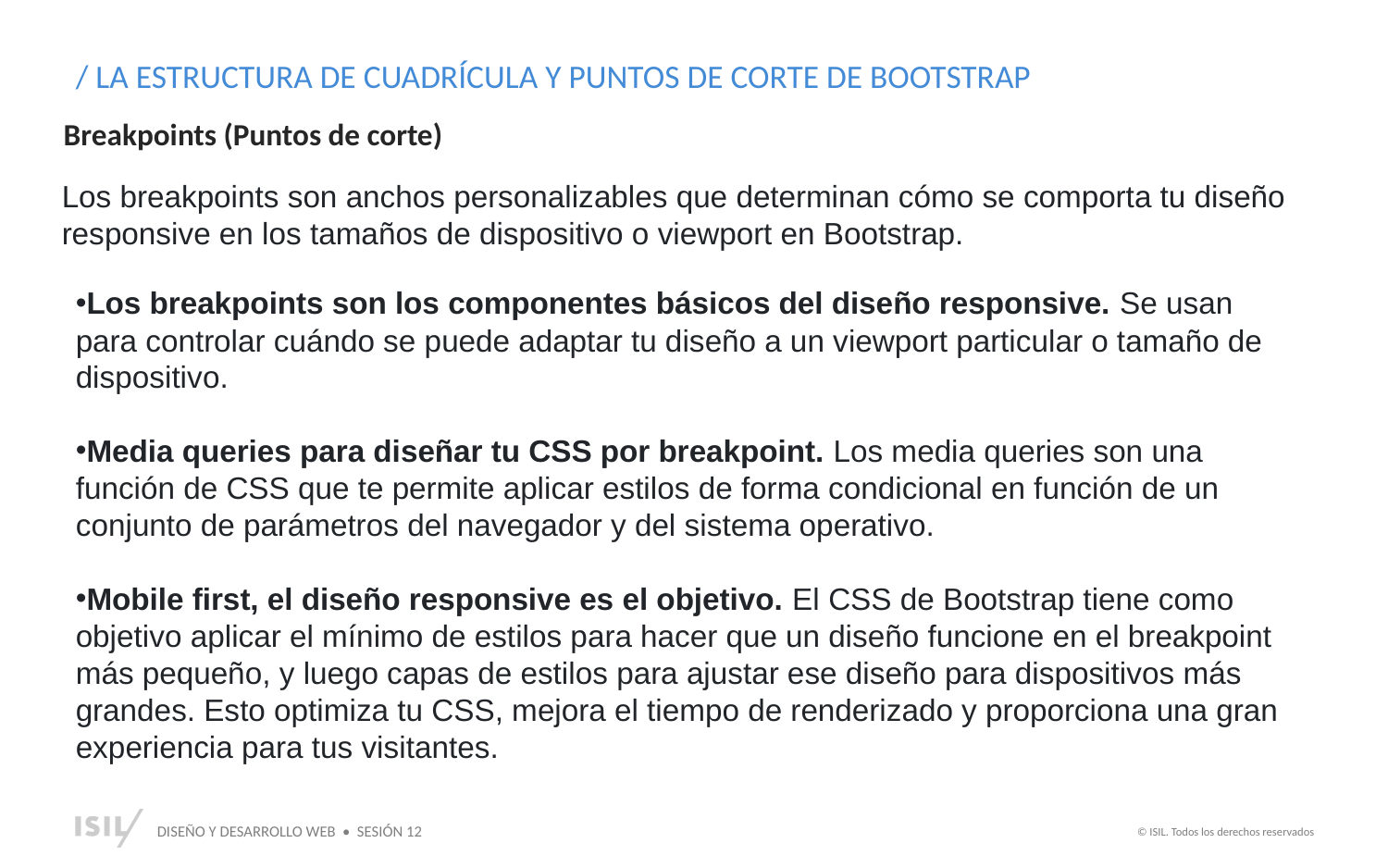

/ LA ESTRUCTURA DE CUADRÍCULA Y PUNTOS DE CORTE DE BOOTSTRAP
Breakpoints (Puntos de corte)
Los breakpoints son anchos personalizables que determinan cómo se comporta tu diseño responsive en los tamaños de dispositivo o viewport en Bootstrap.
Los breakpoints son los componentes básicos del diseño responsive. Se usan para controlar cuándo se puede adaptar tu diseño a un viewport particular o tamaño de dispositivo.

Media queries para diseñar tu CSS por breakpoint. Los media queries son una función de CSS que te permite aplicar estilos de forma condicional en función de un conjunto de parámetros del navegador y del sistema operativo.

Mobile first, el diseño responsive es el objetivo. El CSS de Bootstrap tiene como objetivo aplicar el mínimo de estilos para hacer que un diseño funcione en el breakpoint más pequeño, y luego capas de estilos para ajustar ese diseño para dispositivos más grandes. Esto optimiza tu CSS, mejora el tiempo de renderizado y proporciona una gran experiencia para tus visitantes.